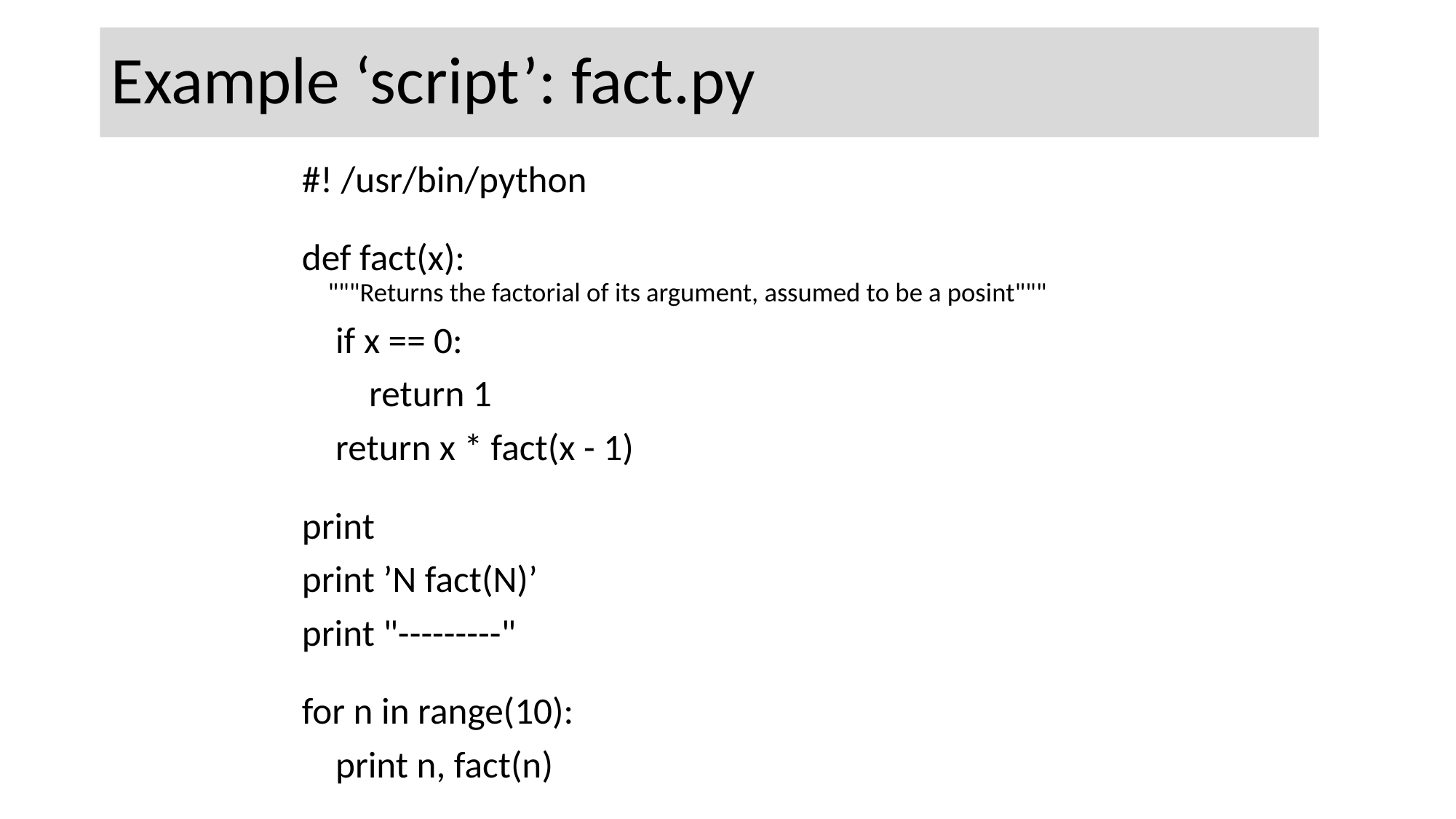

# Example ‘script’: fact.py
#! /usr/bin/python

def fact(x):
"""Returns the factorial of its argument, assumed to be a posint"""
    if x == 0:
        return 1
    return x * fact(x - 1)

print
print ’N fact(N)’
print "---------"

for n in range(10):
    print n, fact(n)